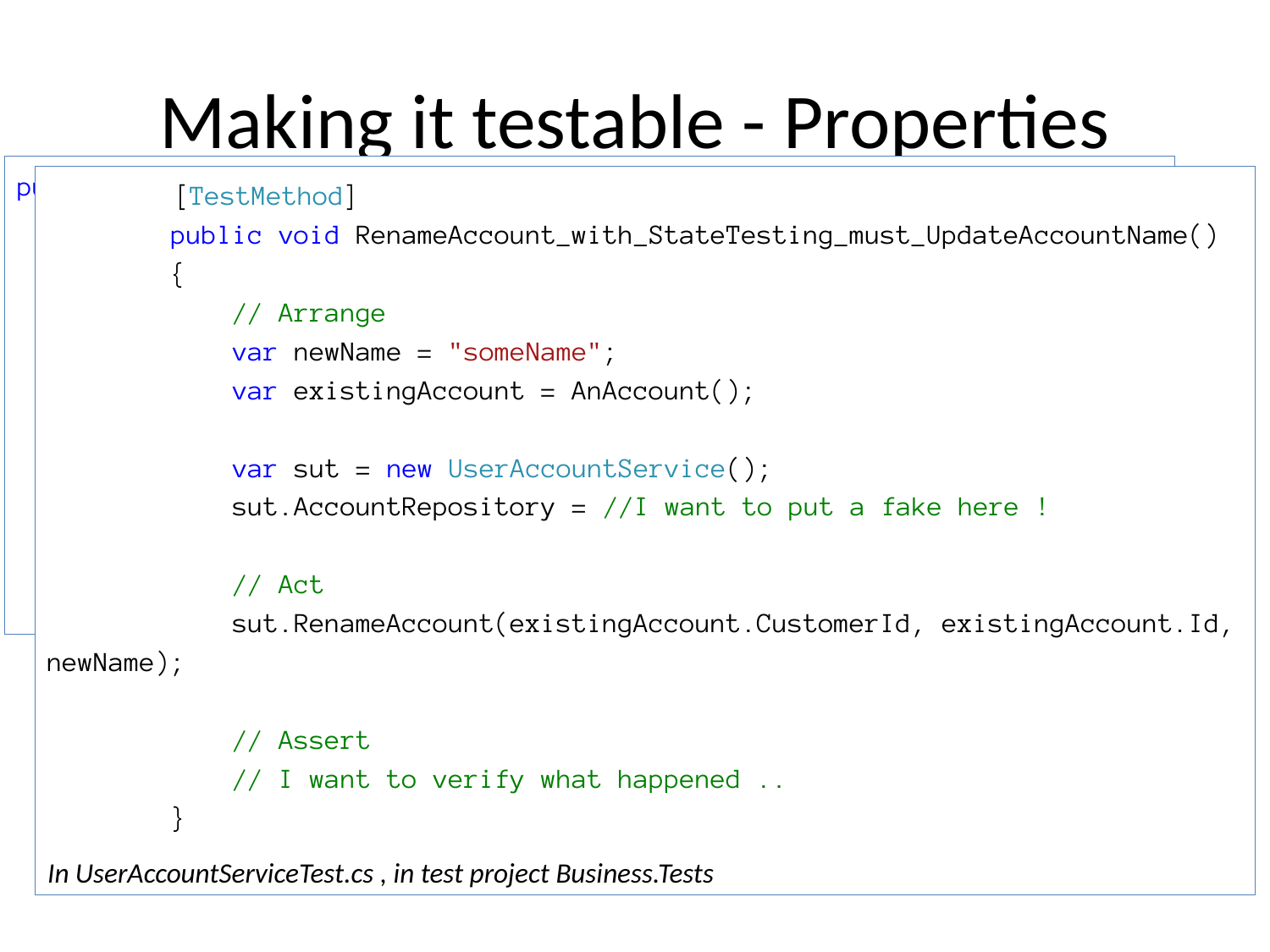

# Making it testable - Properties
public class UserAccountService
    {
        public UserAccountService()
        {
            AccountRepository = new AccountRepository("BankingContext");
        }

        #region Dependency Management

        public AccountRepository AccountRepository { get; set; }

        #endregion
	[TestMethod]
        public void RenameAccount_with_StateTesting_must_UpdateAccountName()
        {
            // Arrange
            var newName = "someName";
            var existingAccount = AnAccount();

            var sut = new UserAccountService();
            sut.AccountRepository = //I want to put a fake here !

            // Act
            sut.RenameAccount(existingAccount.CustomerId, existingAccount.Id, newName);

            // Assert
            // I want to verify what happened ..
        }
In UserAccountServiceTest.cs , in test project Business.Tests